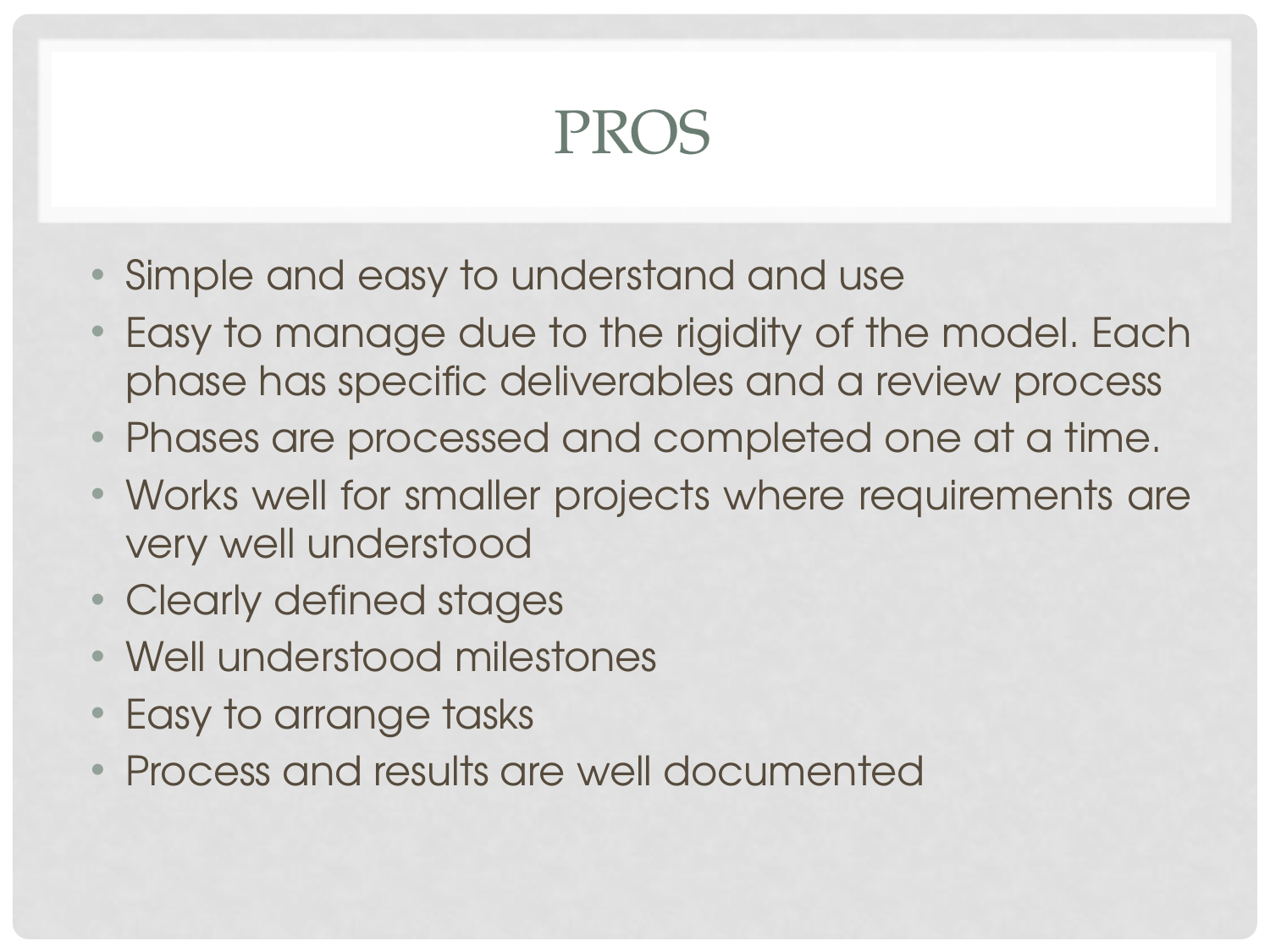

# PROS
Simple and easy to understand and use
Easy to manage due to the rigidity of the model. Each phase has specific deliverables and a review process
Phases are processed and completed one at a time.
Works well for smaller projects where requirements are very well understood
Clearly defined stages
Well understood milestones
Easy to arrange tasks
Process and results are well documented